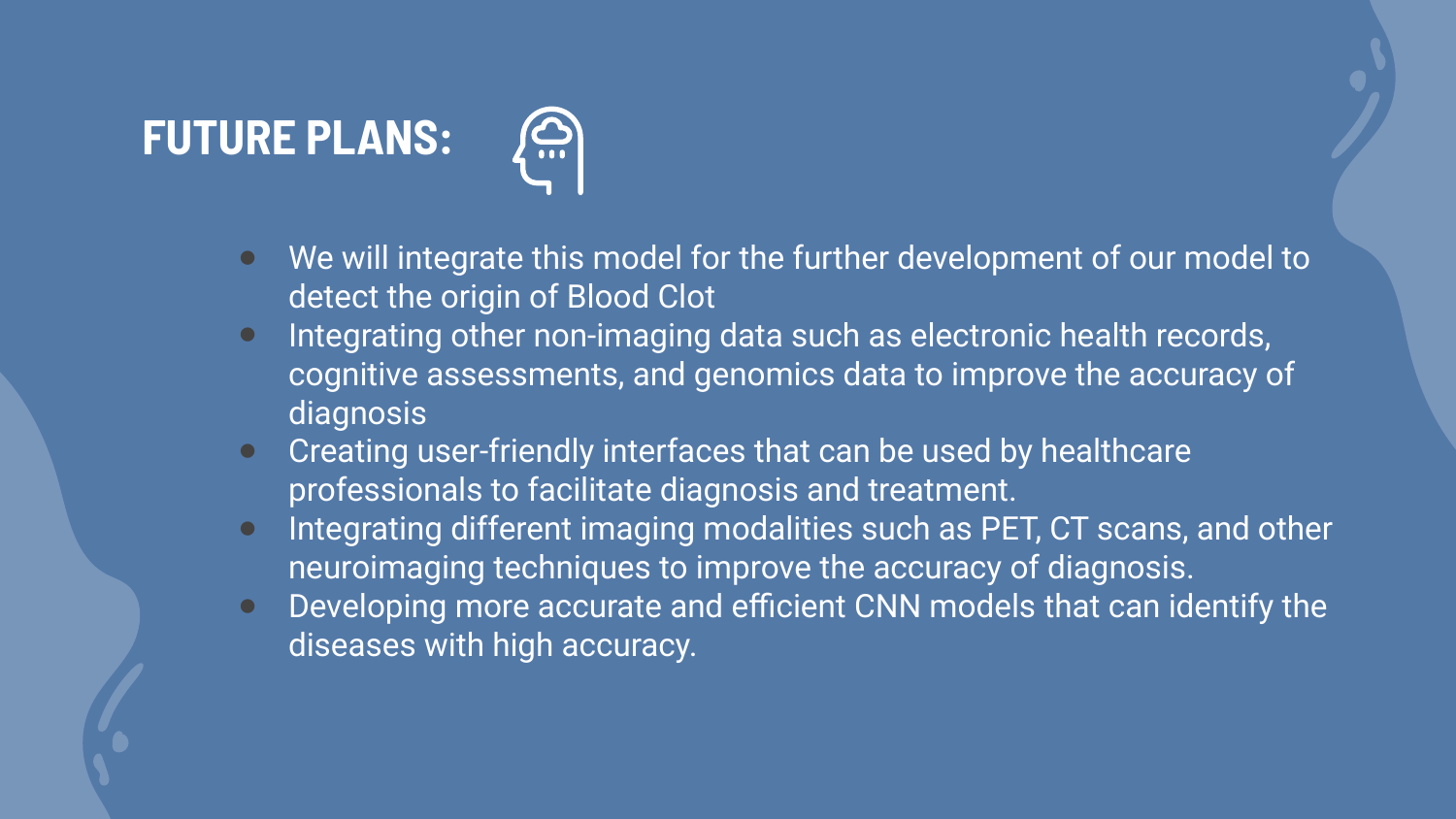

# FUTURE PLANS:

We will integrate this model for the further development of our model to detect the origin of Blood Clot
Integrating other non-imaging data such as electronic health records, cognitive assessments, and genomics data to improve the accuracy of diagnosis
Creating user-friendly interfaces that can be used by healthcare professionals to facilitate diagnosis and treatment.
Integrating different imaging modalities such as PET, CT scans, and other neuroimaging techniques to improve the accuracy of diagnosis.
Developing more accurate and efficient CNN models that can identify the diseases with high accuracy.